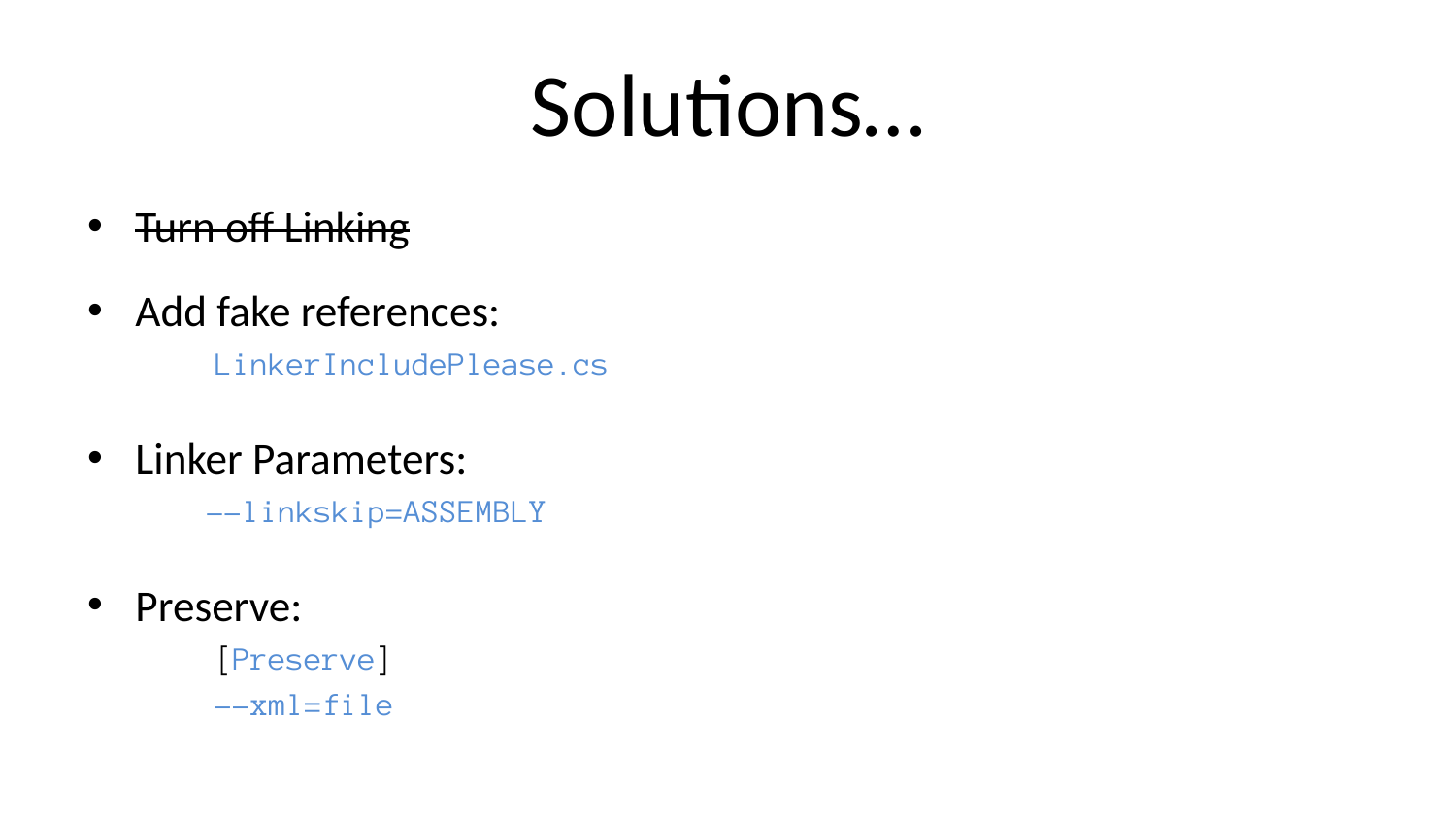

# Solutions…
Turn off Linking
Add fake references:
LinkerIncludePlease.cs
Linker Parameters:
--linkskip=ASSEMBLY
Preserve:
[Preserve]
--xml=file